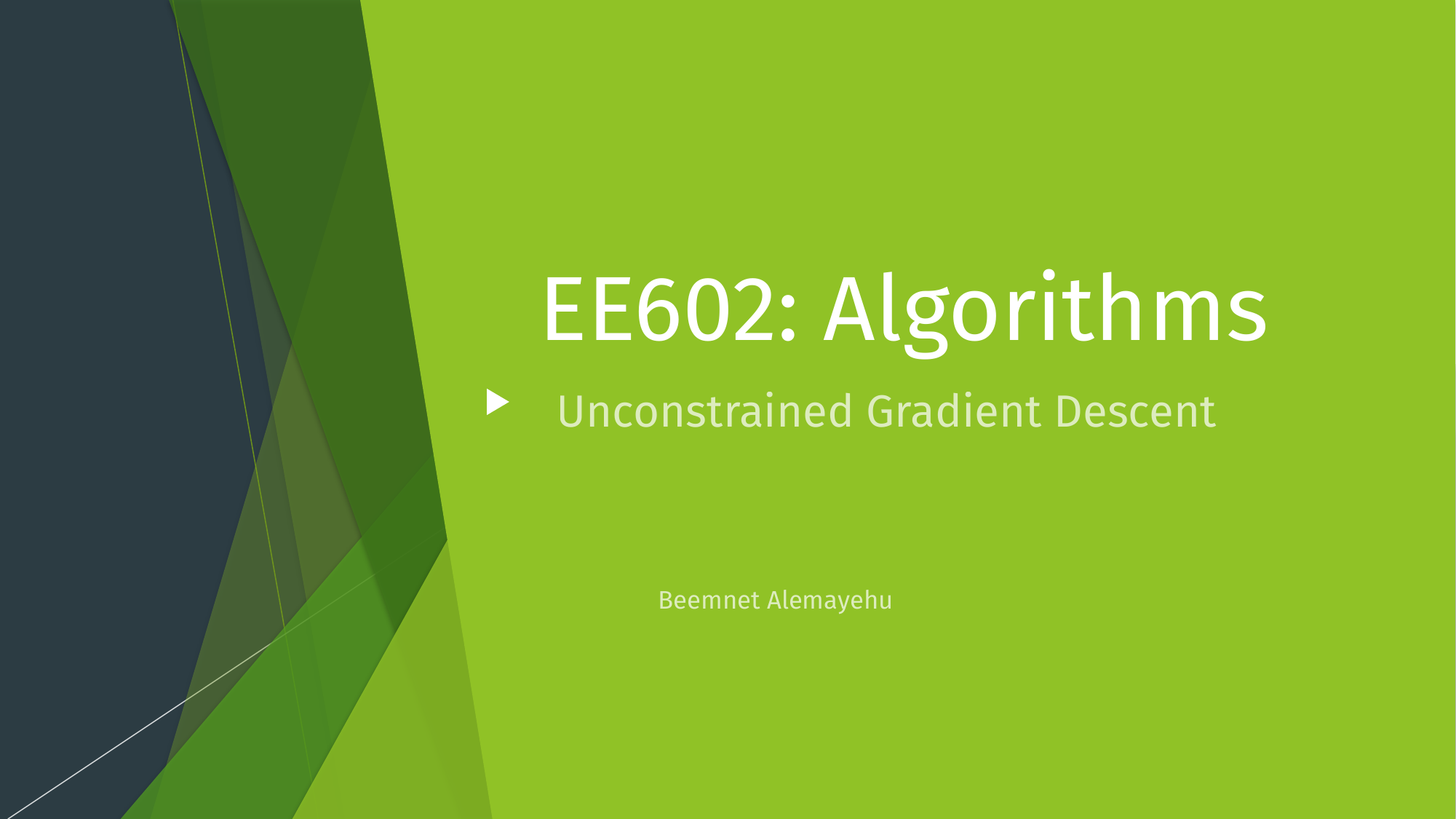

# EE602: Algorithms

Unconstrained Gradient Descent

								Beemnet Alemayehu